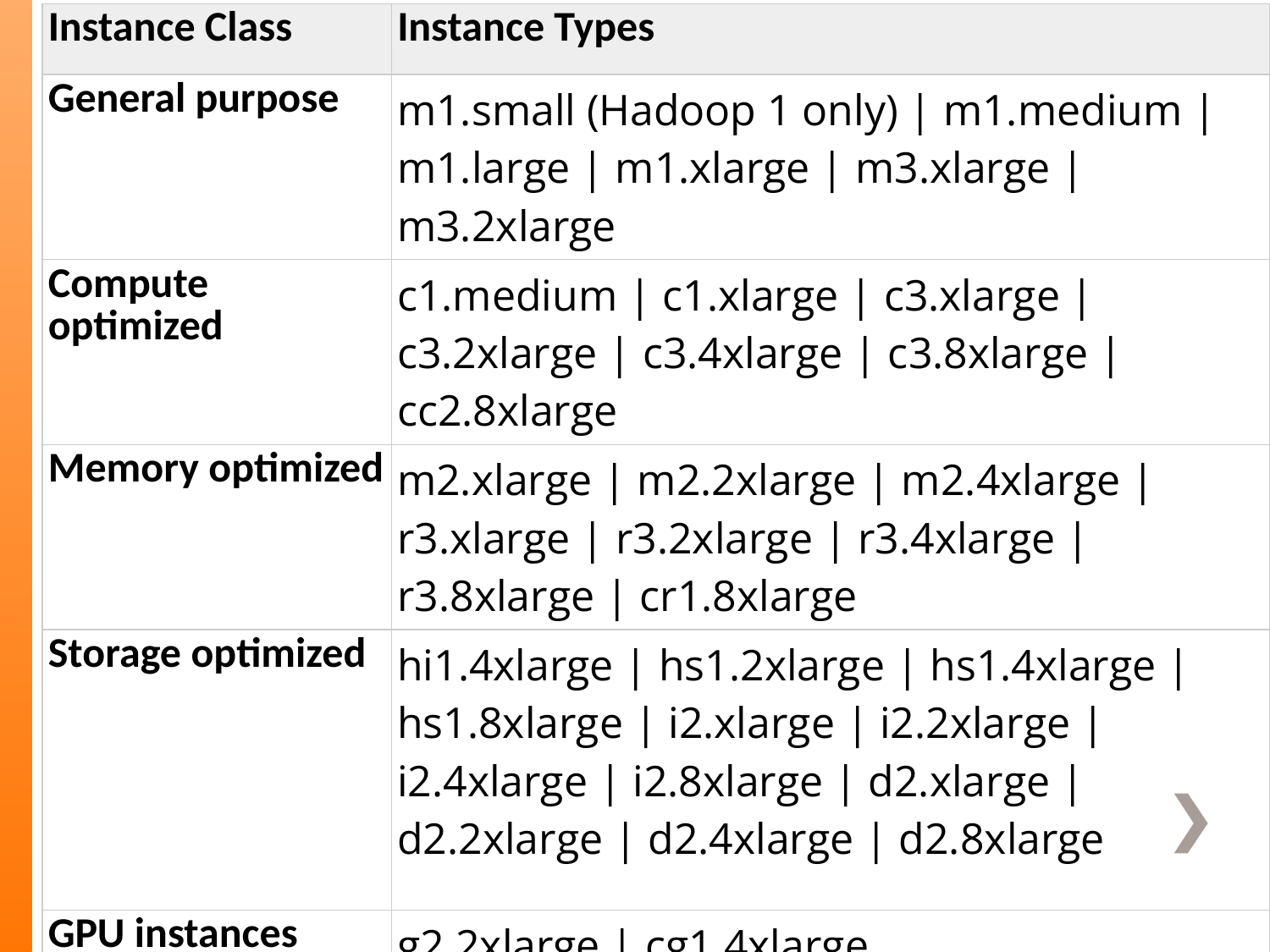

| Instance Class | Instance Types |
| --- | --- |
| General purpose | m1.small (Hadoop 1 only) | m1.medium | m1.large | m1.xlarge | m3.xlarge | m3.2xlarge |
| Compute optimized | c1.medium | c1.xlarge | c3.xlarge | c3.2xlarge | c3.4xlarge | c3.8xlarge | cc2.8xlarge |
| Memory optimized | m2.xlarge | m2.2xlarge | m2.4xlarge | r3.xlarge | r3.2xlarge | r3.4xlarge | r3.8xlarge | cr1.8xlarge |
| Storage optimized | hi1.4xlarge | hs1.2xlarge | hs1.4xlarge | hs1.8xlarge | i2.xlarge | i2.2xlarge | i2.4xlarge | i2.8xlarge | d2.xlarge | d2.2xlarge | d2.4xlarge | d2.8xlarge |
| GPU instances | g2.2xlarge | cg1.4xlarge |